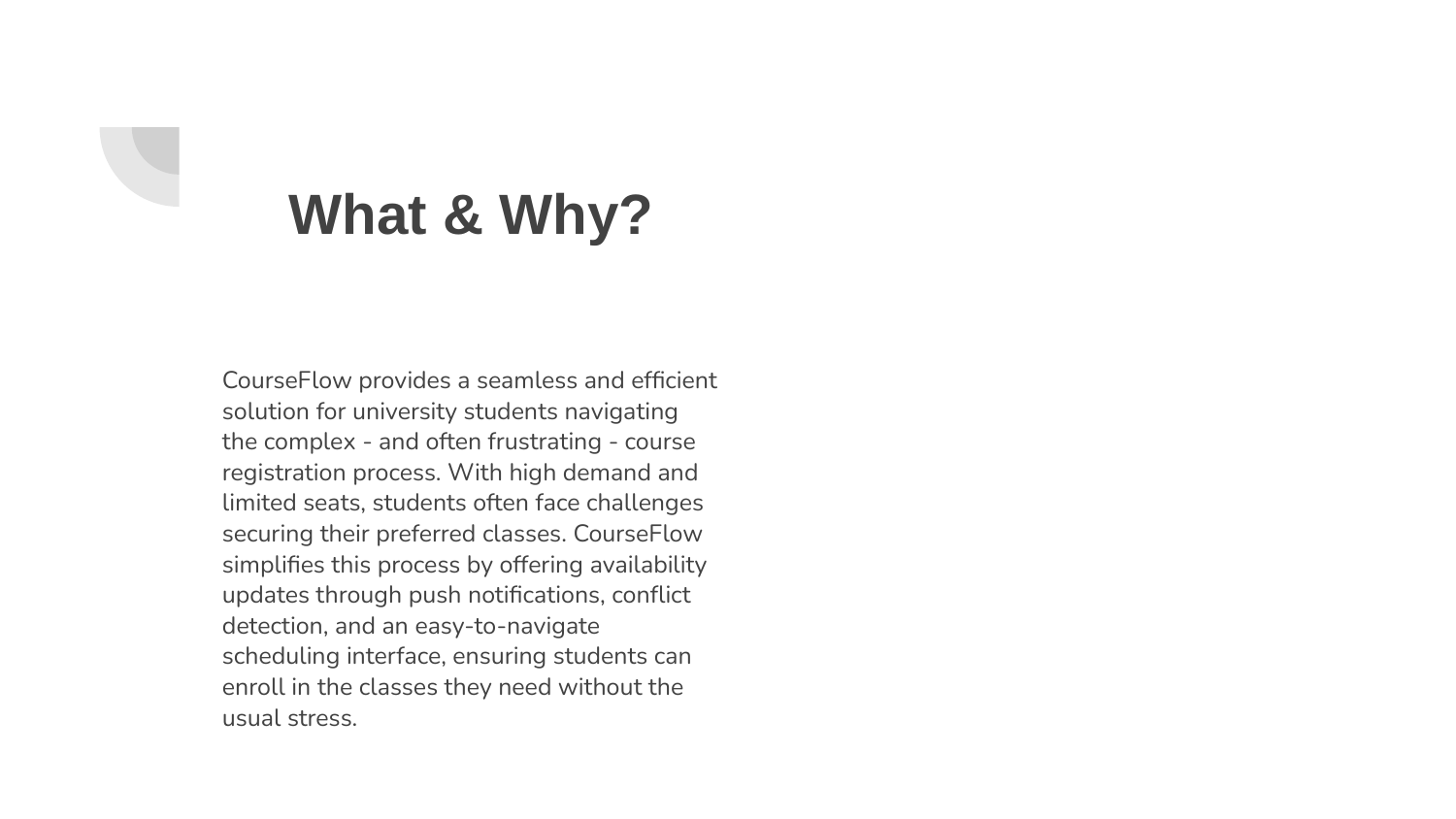

# What & Why?
CourseFlow provides a seamless and efficient solution for university students navigating the complex - and often frustrating - course registration process. With high demand and limited seats, students often face challenges securing their preferred classes. CourseFlow simplifies this process by offering availability updates through push notifications, conflict detection, and an easy-to-navigate scheduling interface, ensuring students can enroll in the classes they need without the usual stress.